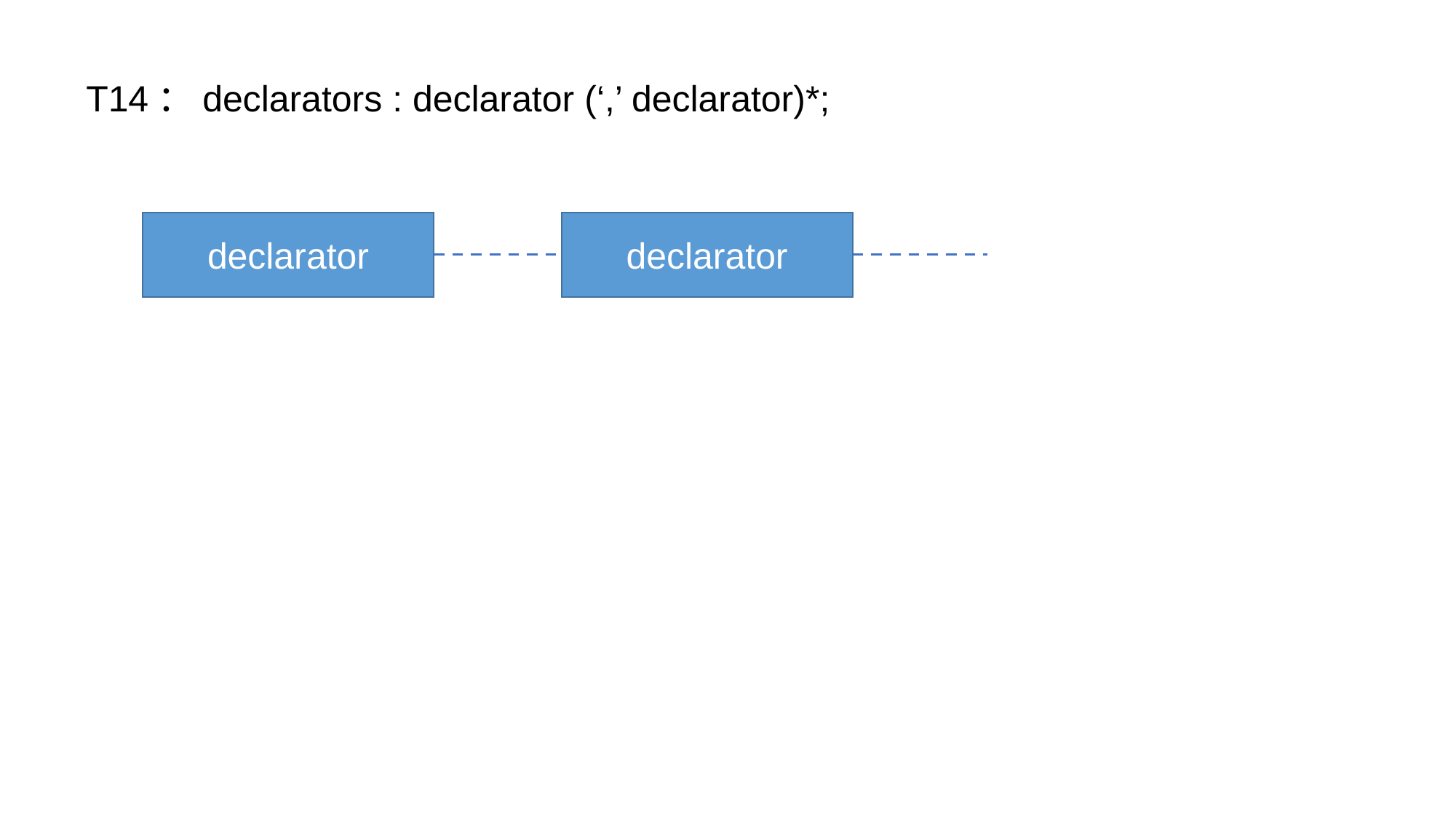

T14：declarators : declarator (‘,’ declarator)*;
declarator
declarator